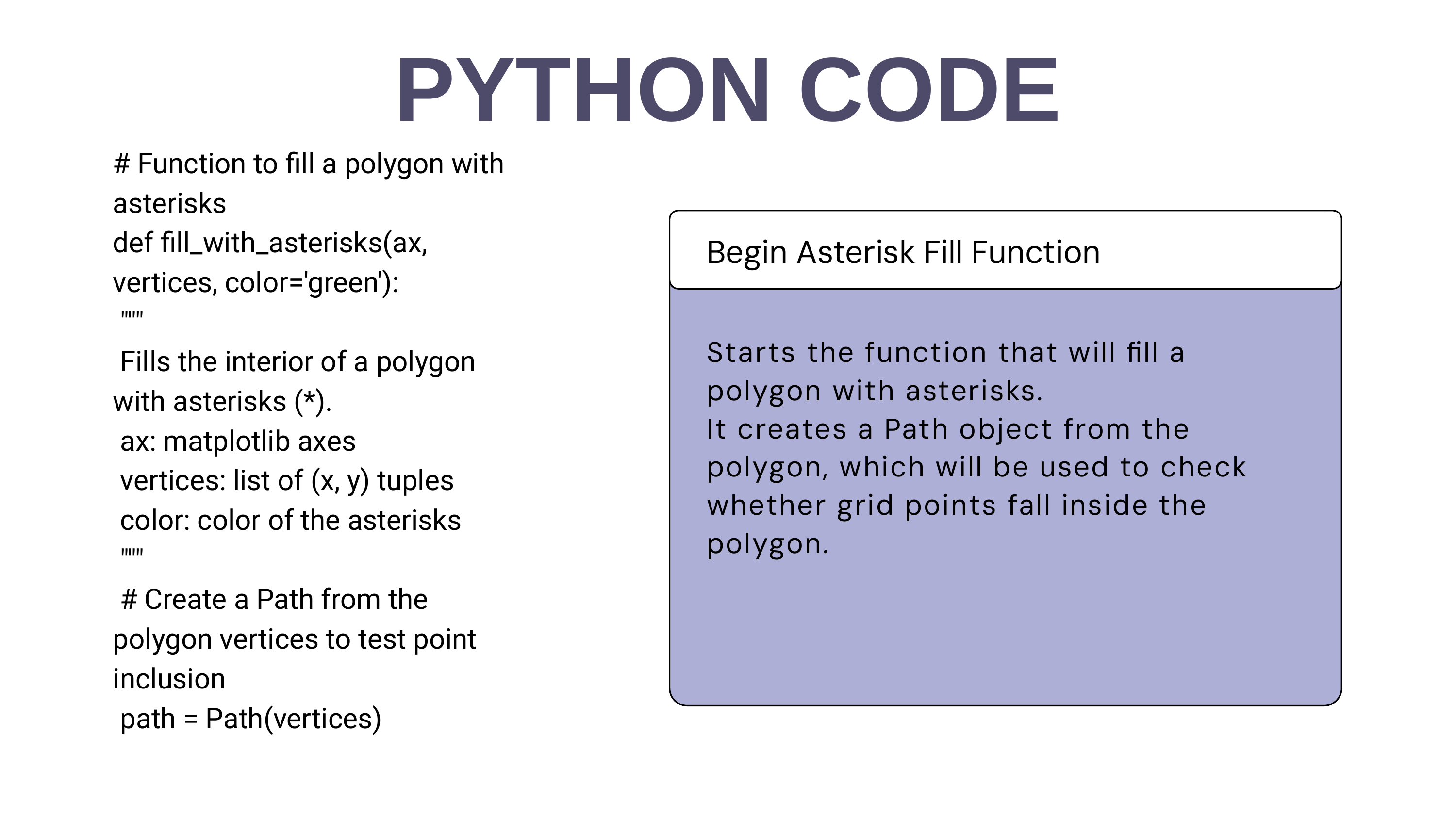

PYTHON CODE
# Function to fill a polygon with asterisks
def fill_with_asterisks(ax, vertices, color='green'):
 """
 Fills the interior of a polygon with asterisks (*).
 ax: matplotlib axes
 vertices: list of (x, y) tuples
 color: color of the asterisks
 """
 # Create a Path from the polygon vertices to test point inclusion
 path = Path(vertices)

Begin Asterisk Fill Function
Starts the function that will fill a polygon with asterisks.
It creates a Path object from the polygon, which will be used to check whether grid points fall inside the polygon.